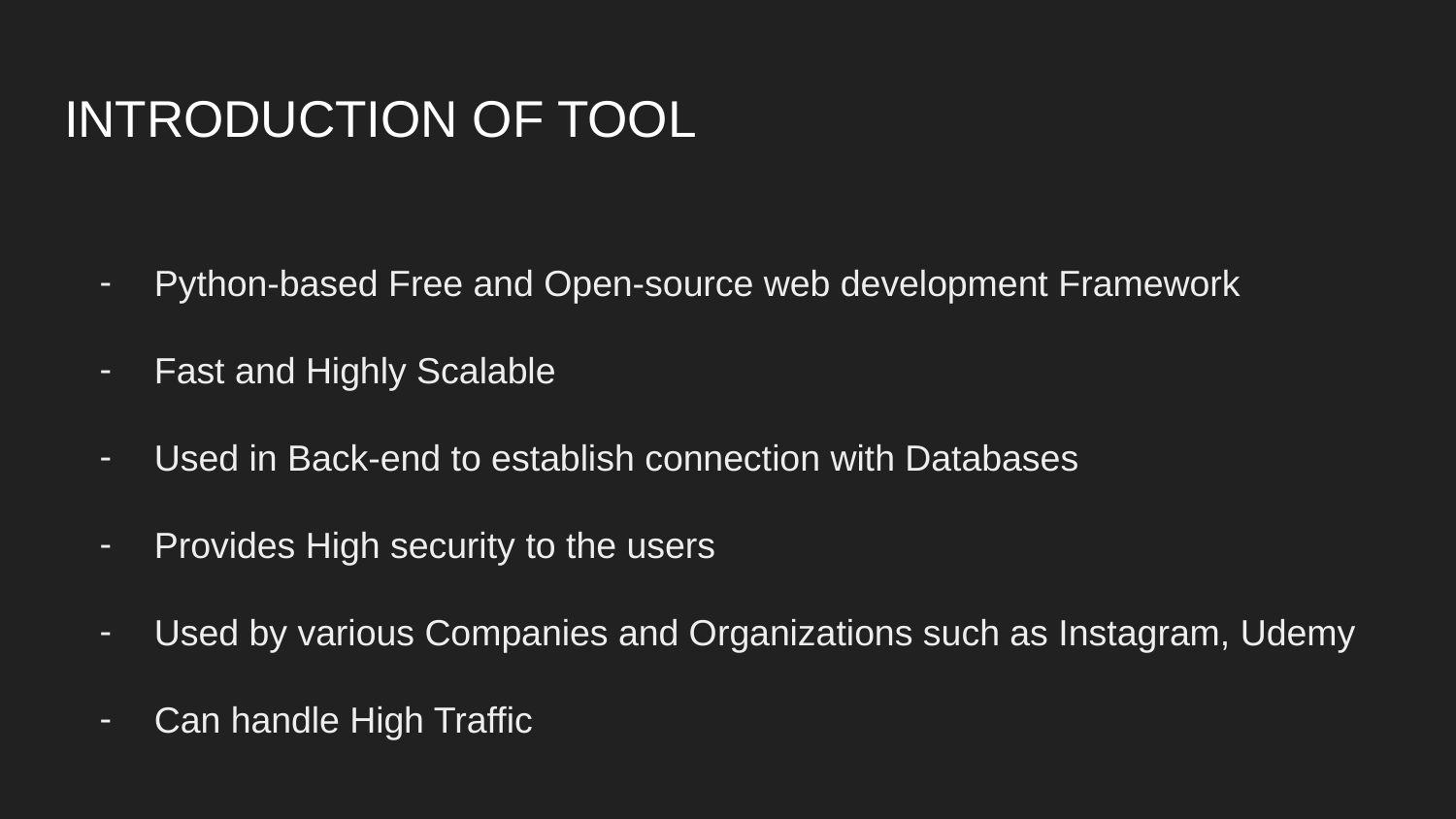

# INTRODUCTION OF TOOL
Python-based Free and Open-source web development Framework
Fast and Highly Scalable
Used in Back-end to establish connection with Databases
Provides High security to the users
Used by various Companies and Organizations such as Instagram, Udemy
Can handle High Traffic